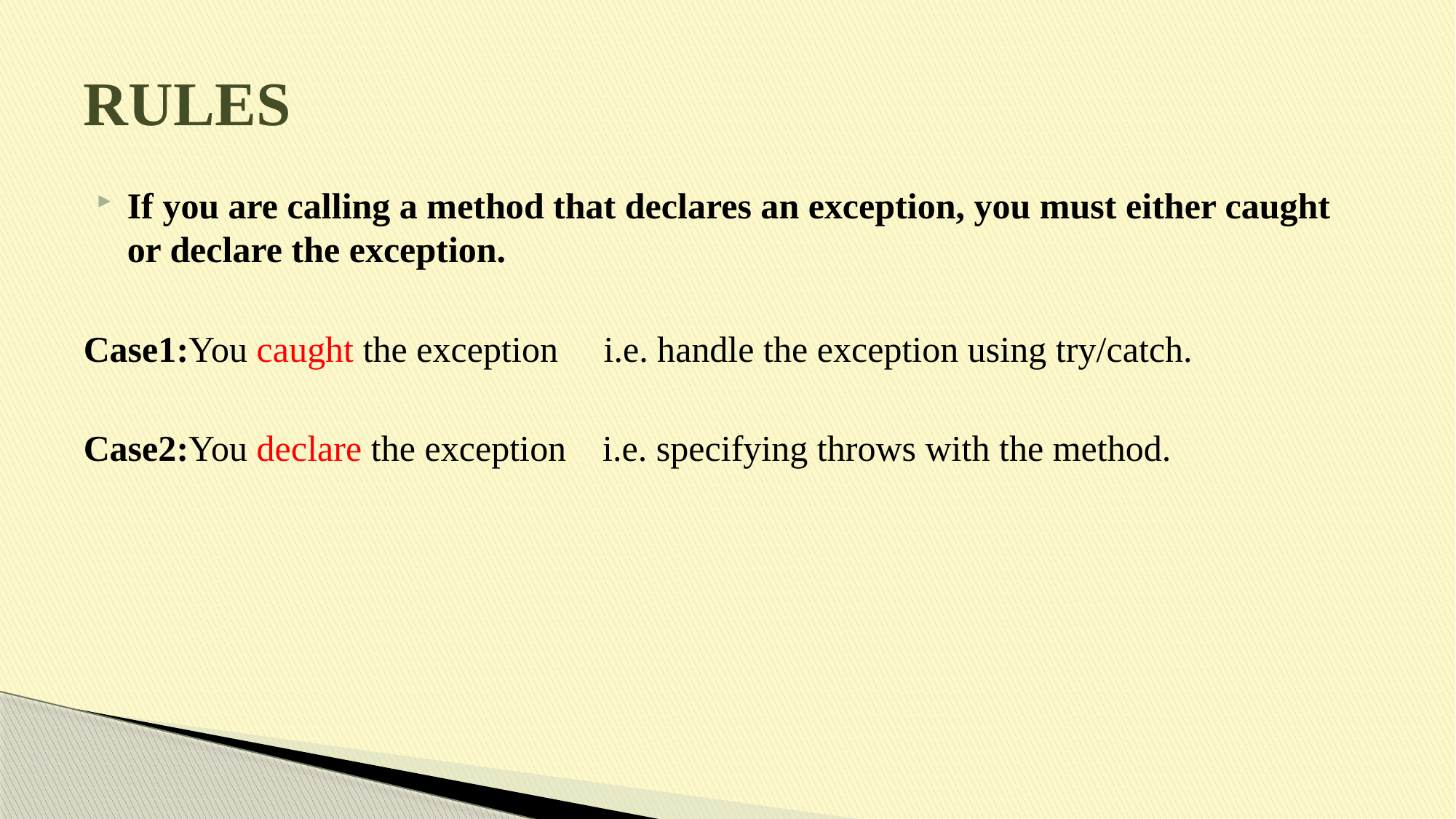

# RULES
If you are calling a method that declares an exception, you must either caught or declare the exception.

Case1:You caught the exception     i.e. handle the exception using try/catch.

Case2:You declare the exception    i.e. specifying throws with the method.